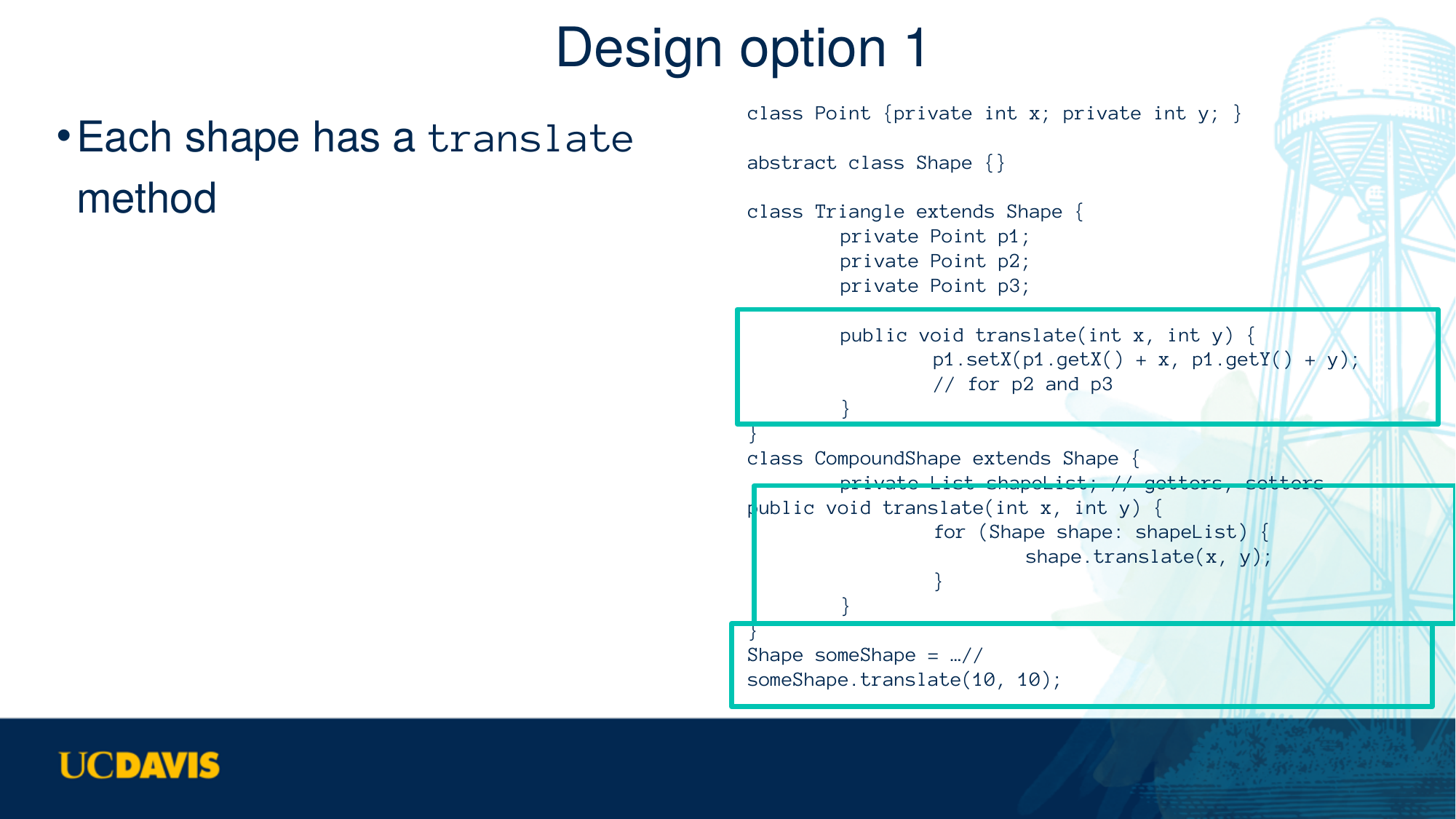

# Design option 1
Each shape has a translate method
class Point {private int x; private int y; }
abstract class Shape {}

class Triangle extends Shape {
	private Point p1;
	private Point p2;
	private Point p3;

	public void translate(int x, int y) {
		p1.setX(p1.getX() + x, p1.getY() + y);
		// for p2 and p3
	}
}
class CompoundShape extends Shape {
	private List shapeList; // getters, setters	public void translate(int x, int y) {
		for (Shape shape: shapeList) {
			shape.translate(x, y);
		}
	}
}
Shape someShape = …//
someShape.translate(10, 10);